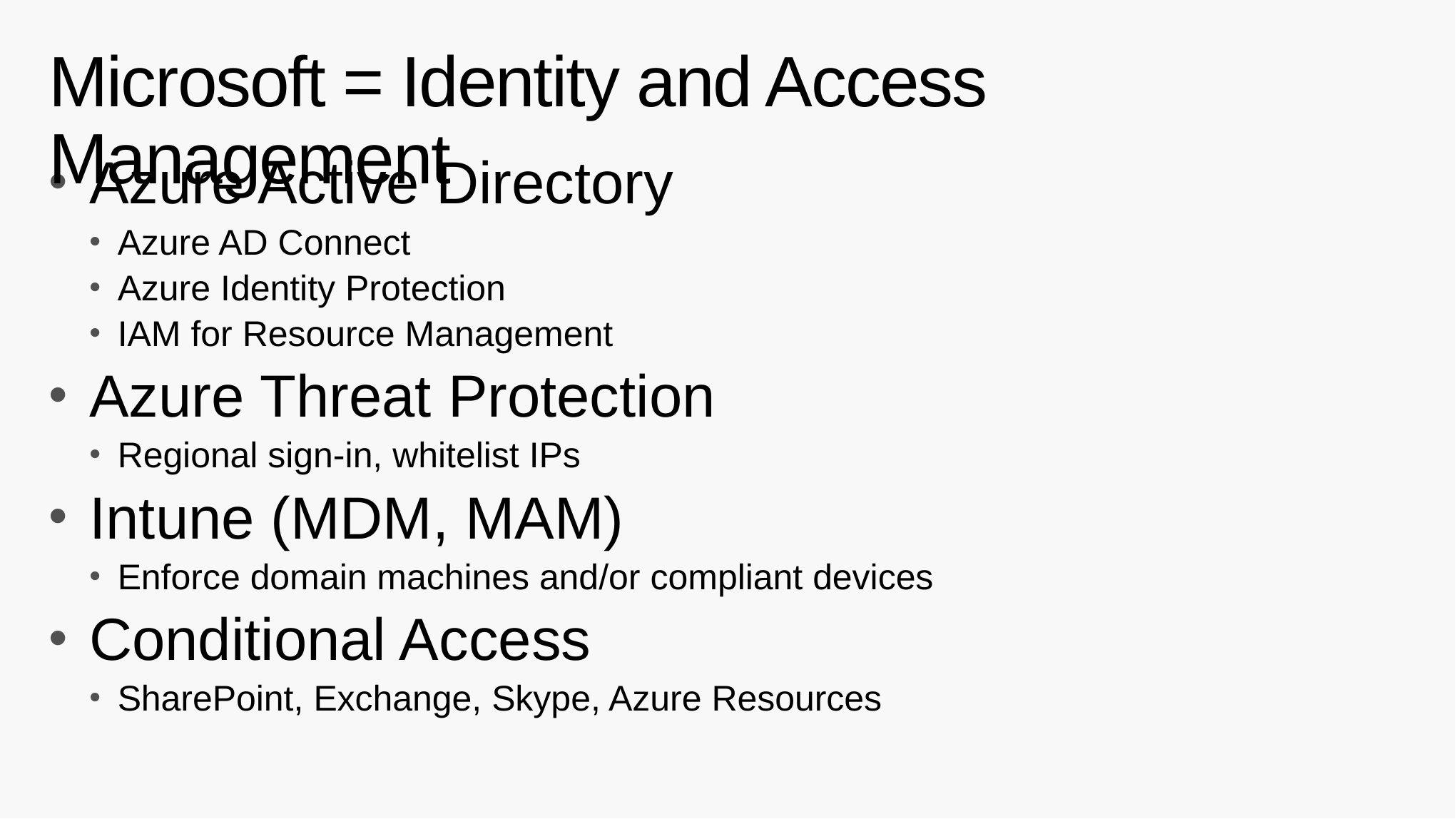

# Microsoft = Identity and Access Management
Azure Active Directory
Azure AD Connect
Azure Identity Protection
IAM for Resource Management
Azure Threat Protection
Regional sign-in, whitelist IPs
Intune (MDM, MAM)
Enforce domain machines and/or compliant devices
Conditional Access
SharePoint, Exchange, Skype, Azure Resources